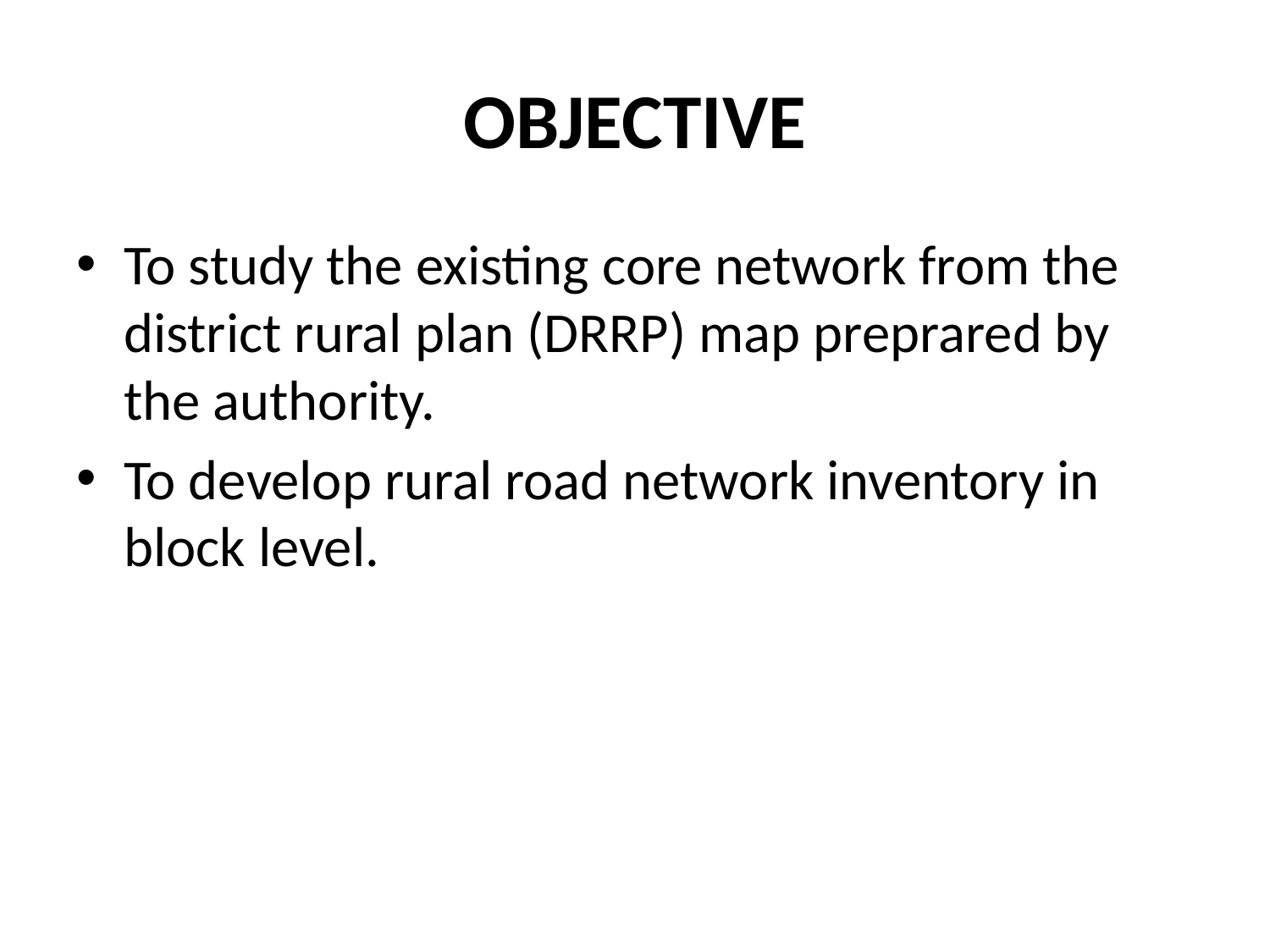

# OBJECTIVE
To study the existing core network from the district rural plan (DRRP) map preprared by the authority.
To develop rural road network inventory in block level.